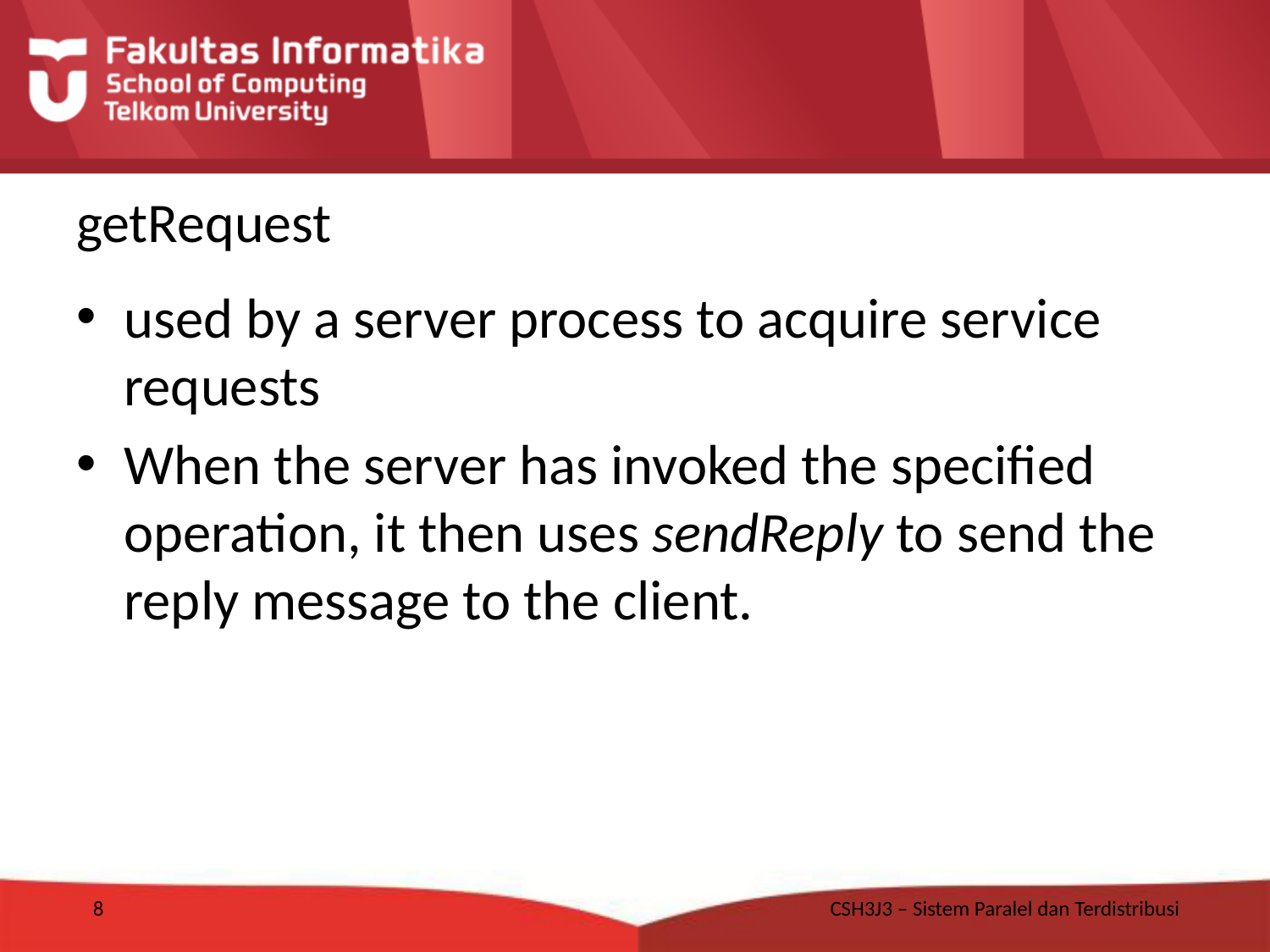

# getRequest
used by a server process to acquire service requests
When the server has invoked the specified operation, it then uses sendReply to send the reply message to the client.
8
CSH3J3 – Sistem Paralel dan Terdistribusi